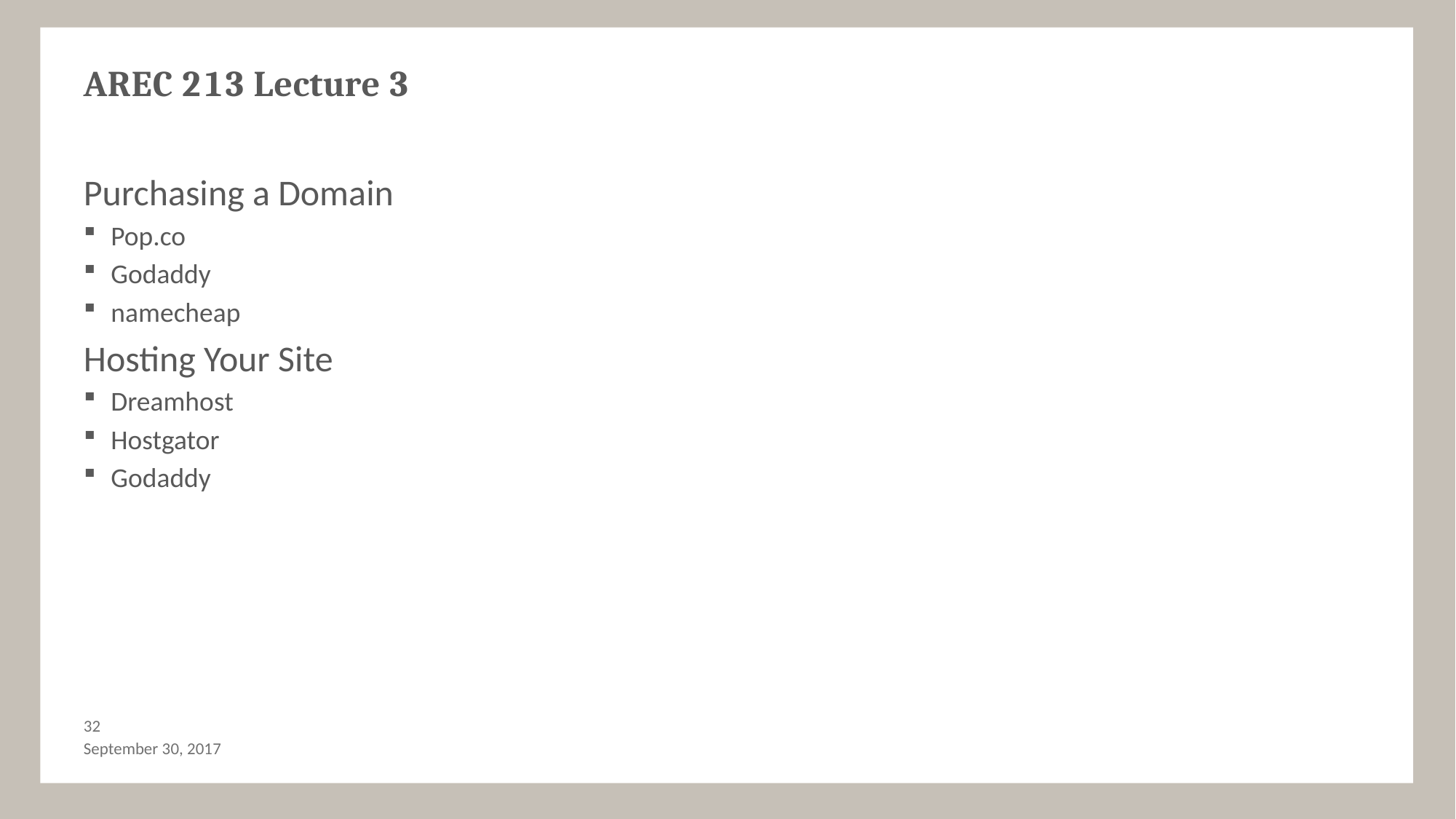

# AREC 213 Lecture 3
Purchasing a Domain
Pop.co
Godaddy
namecheap
Hosting Your Site
Dreamhost
Hostgator
Godaddy

32
September 30, 2017